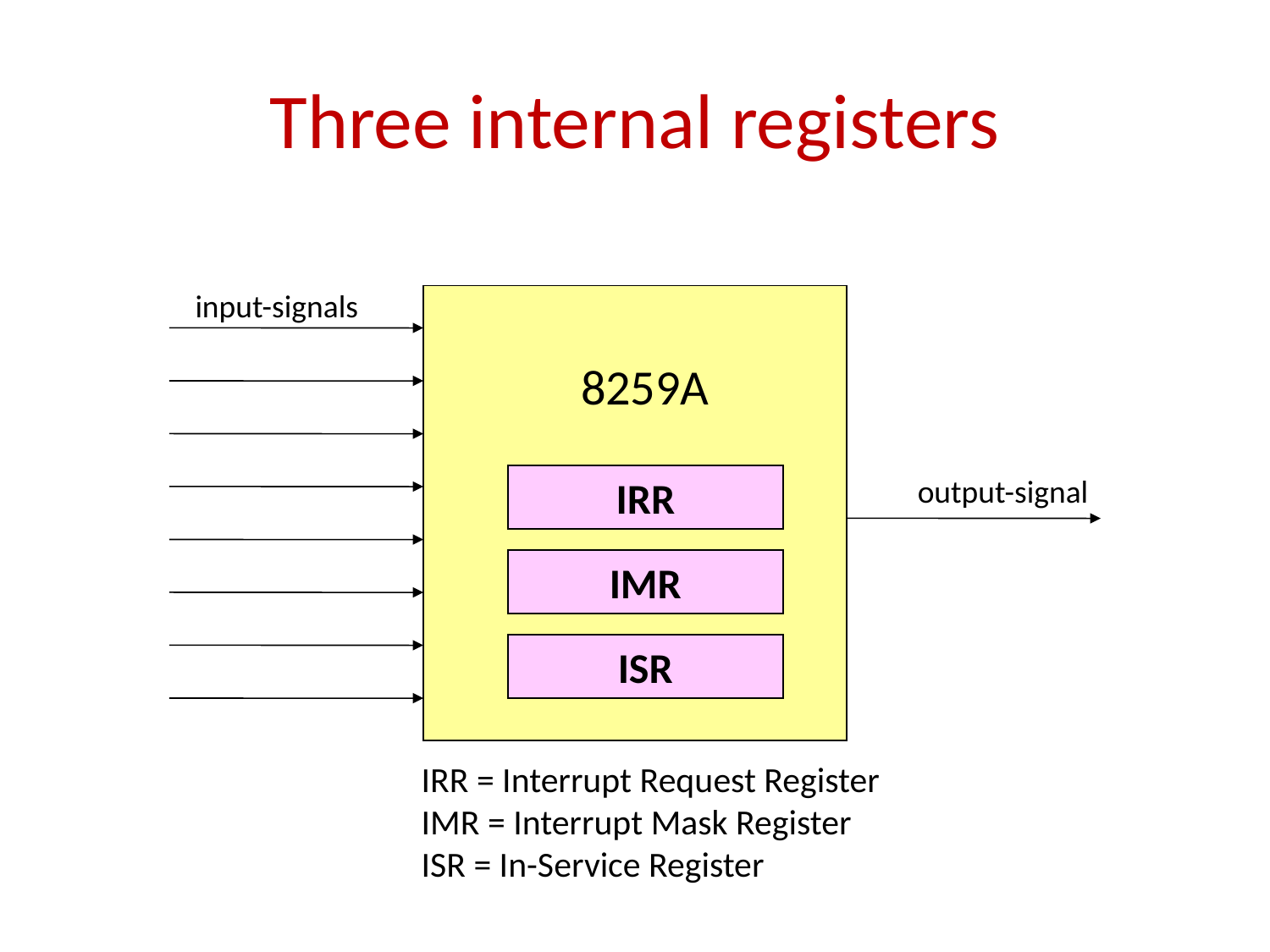

# Three internal registers
 input-signals

8259A

IRR
output-signal

IMR

ISR

IRR = Interrupt Request Register
IMR = Interrupt Mask Register
ISR = In-Service Register